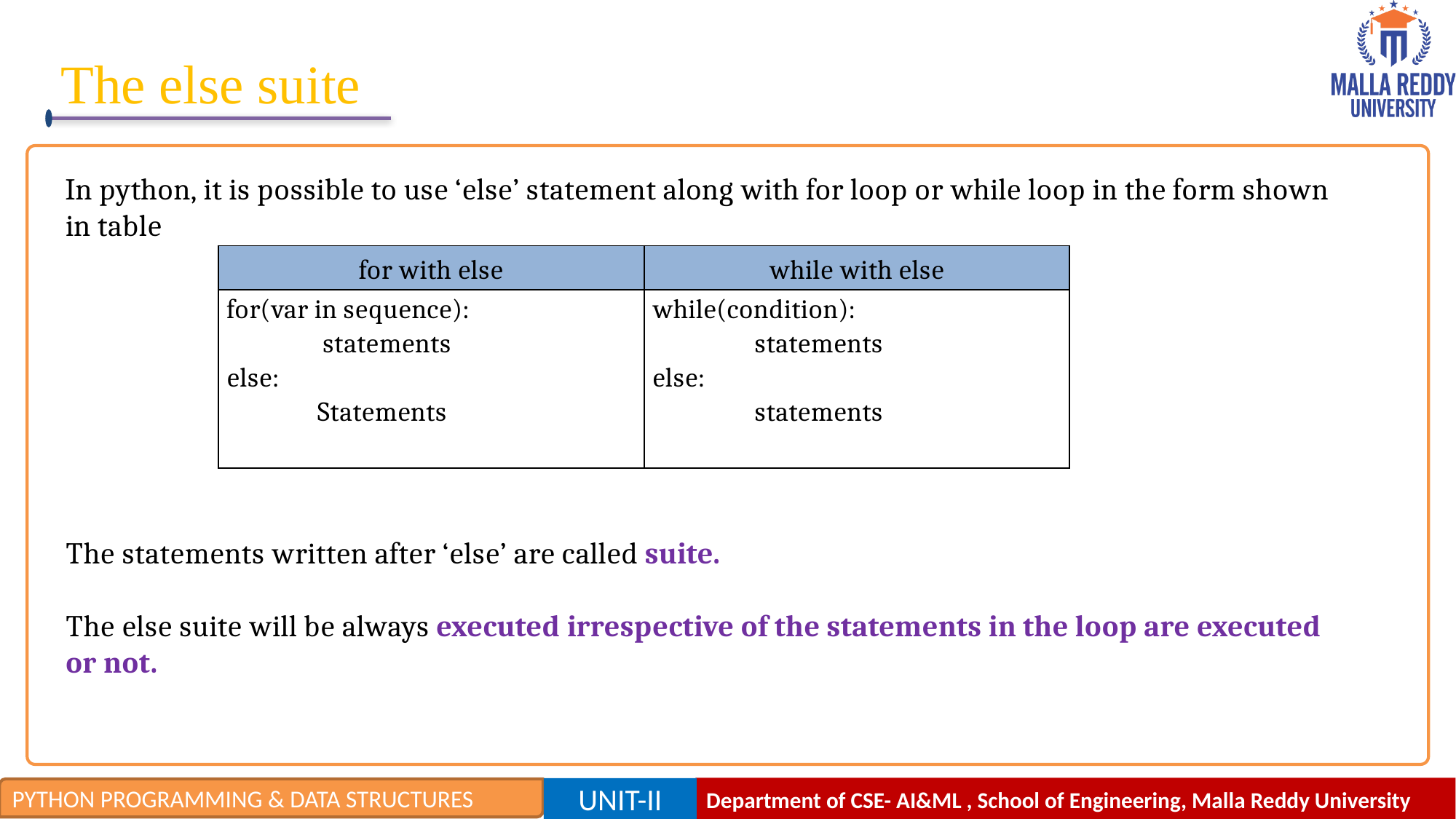

# The else suite

In python, it is possible to use ‘else’ statement along with for loop or while loop in the form shown in table

The statements written after ‘else’ are called suite.

The else suite will be always executed irrespective of the statements in the loop are executed or not.
| for with else | while with else |
| --- | --- |
| for(var in sequence): statements else: Statements | while(condition): statements else: statements |